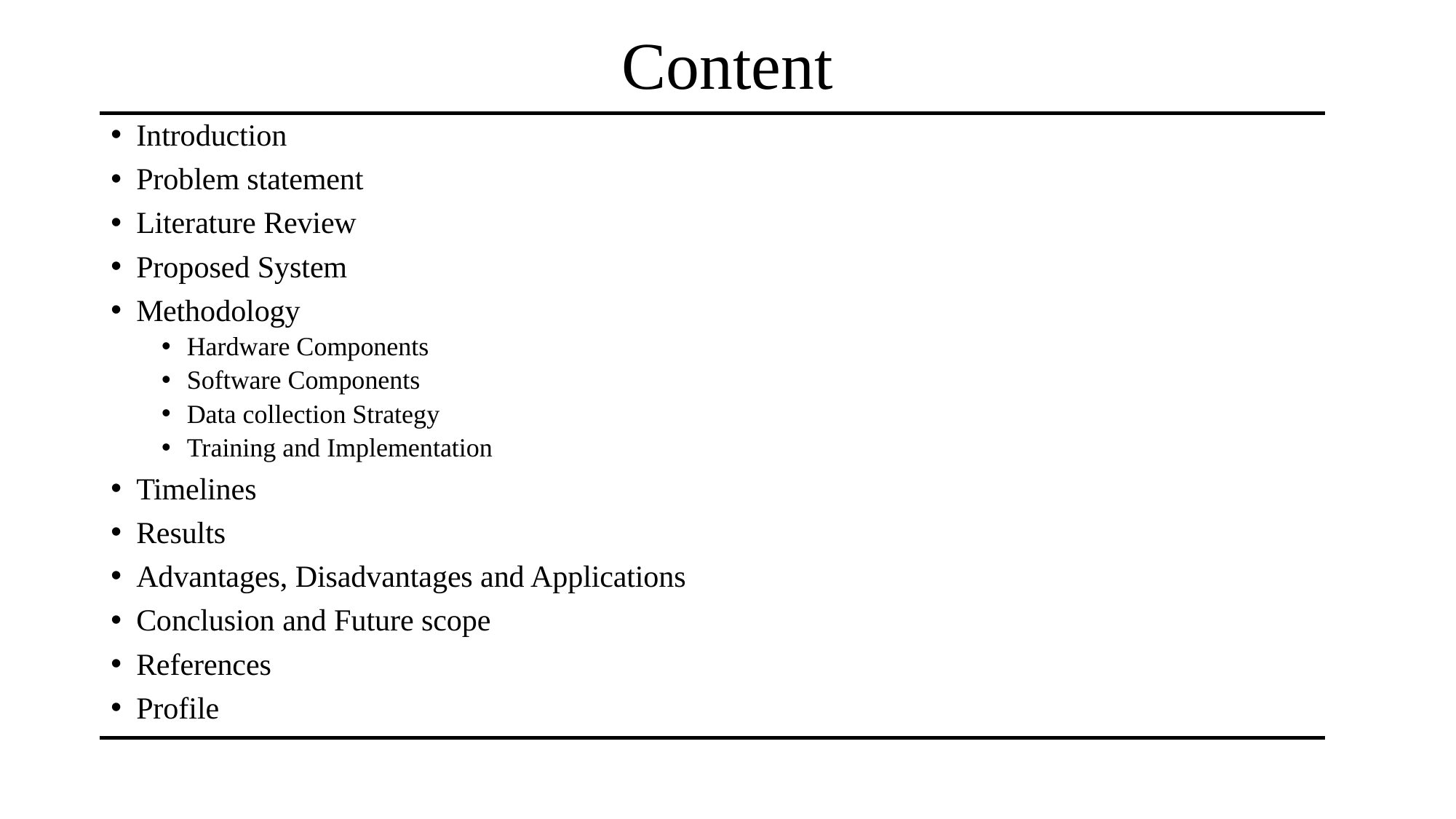

# Content
Introduction
Problem statement
Literature Review
Proposed System
Methodology
Hardware Components
Software Components
Data collection Strategy
Training and Implementation
Timelines
Results
Advantages, Disadvantages and Applications
Conclusion and Future scope
References
Profile